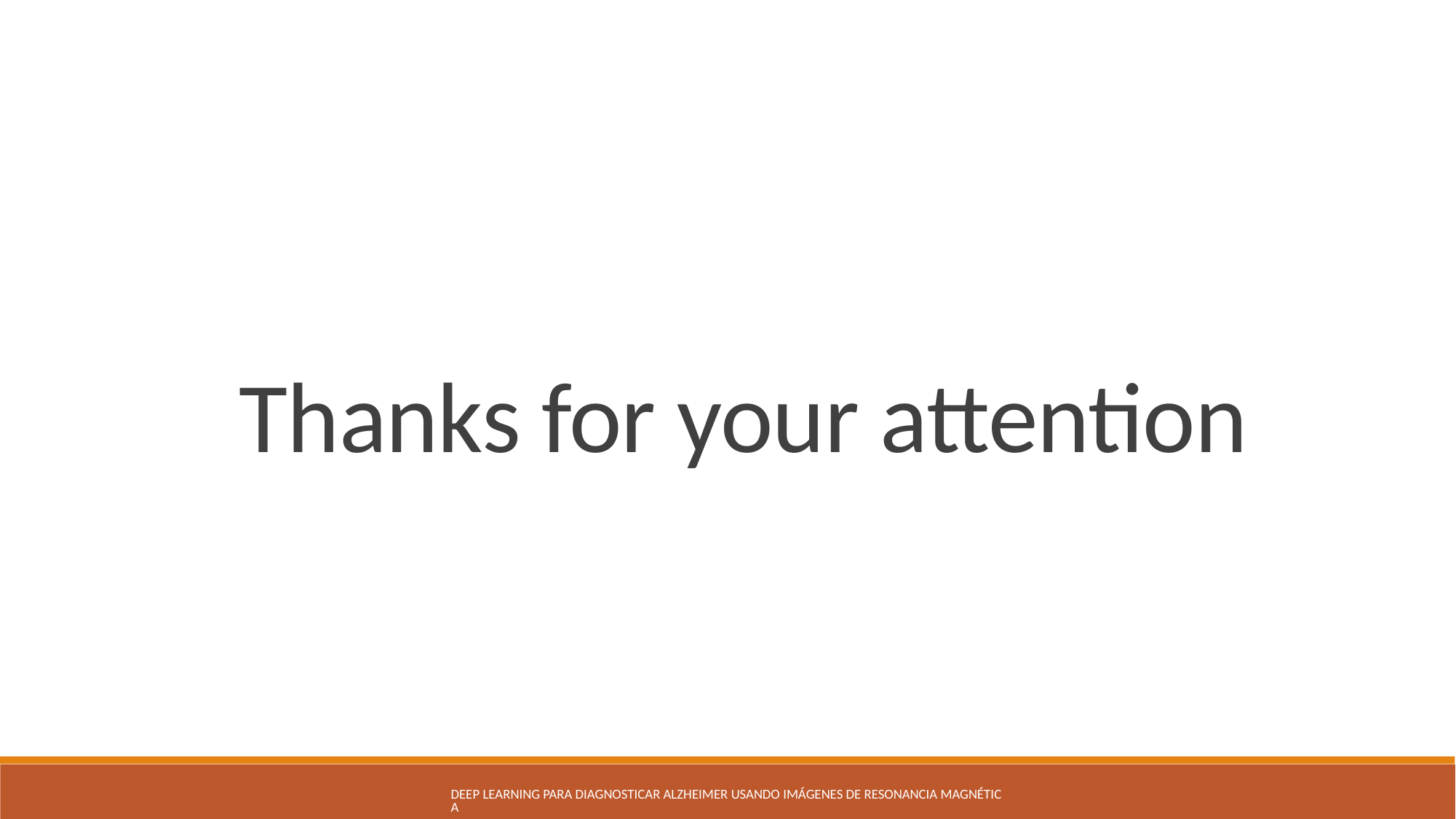

Thanks for your attention
Deep Learning para diagnosticar Alzheimer usando imágenes de resonancia magnética